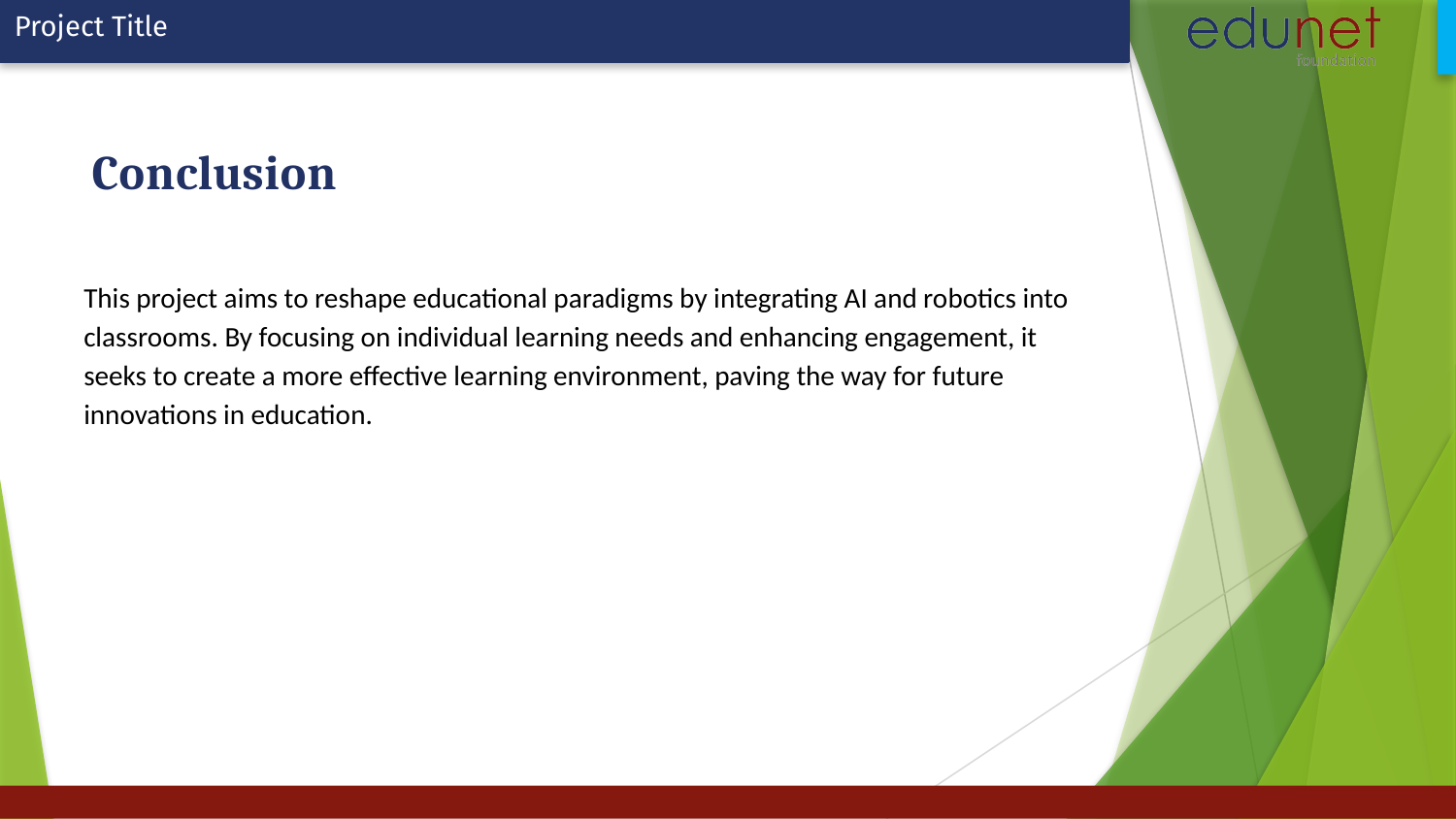

Conclusion

This project aims to reshape educational paradigms by integrating AI and robotics into classrooms. By focusing on individual learning needs and enhancing engagement, it seeks to create a more effective learning environment, paving the way for future innovations in education.